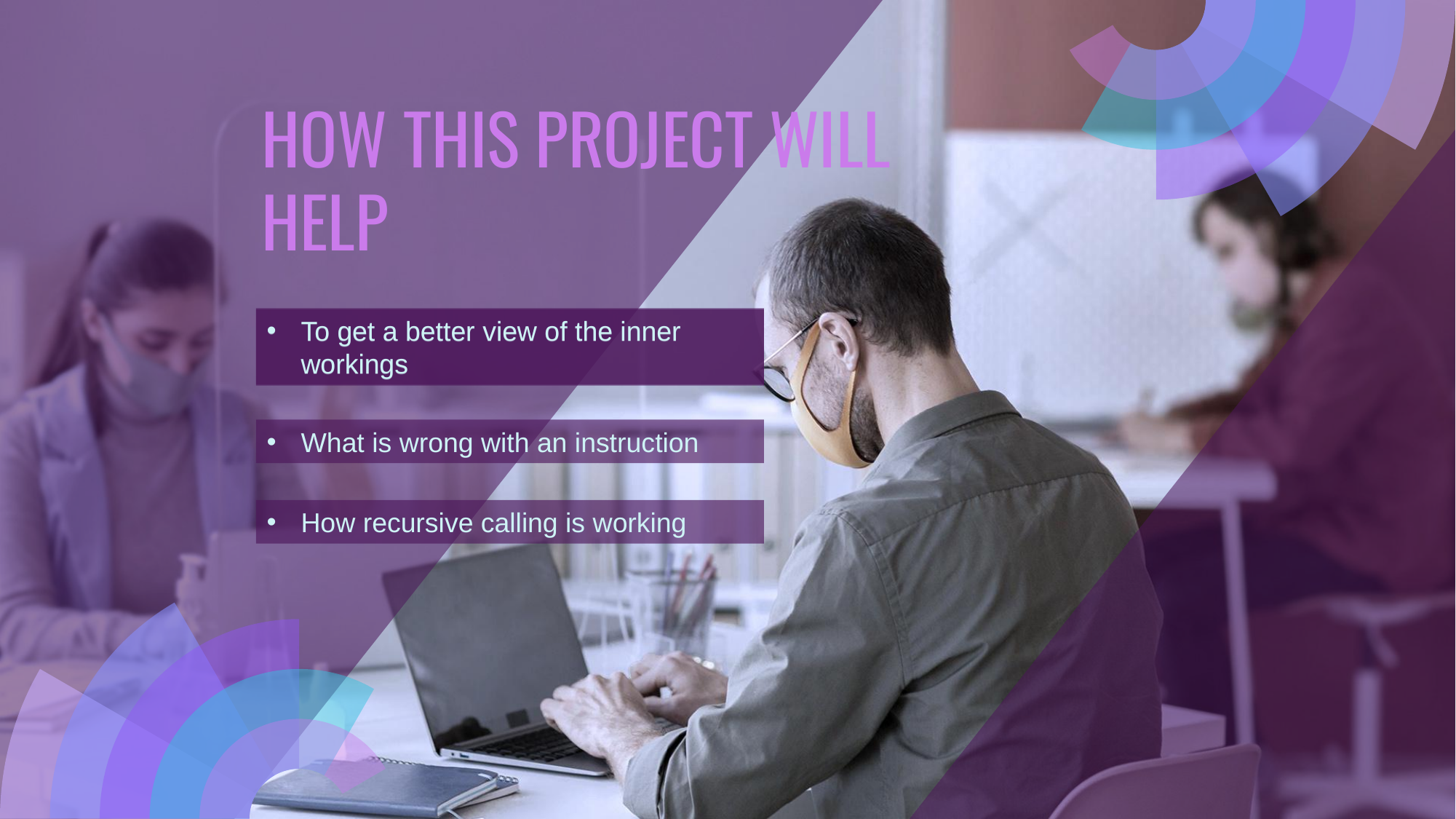

# HOW THIS PROJECT WILL HELP
To get a better view of the inner workings
To get a better view of the inner workings

What is wrong with an instruction
How recursive calling is working